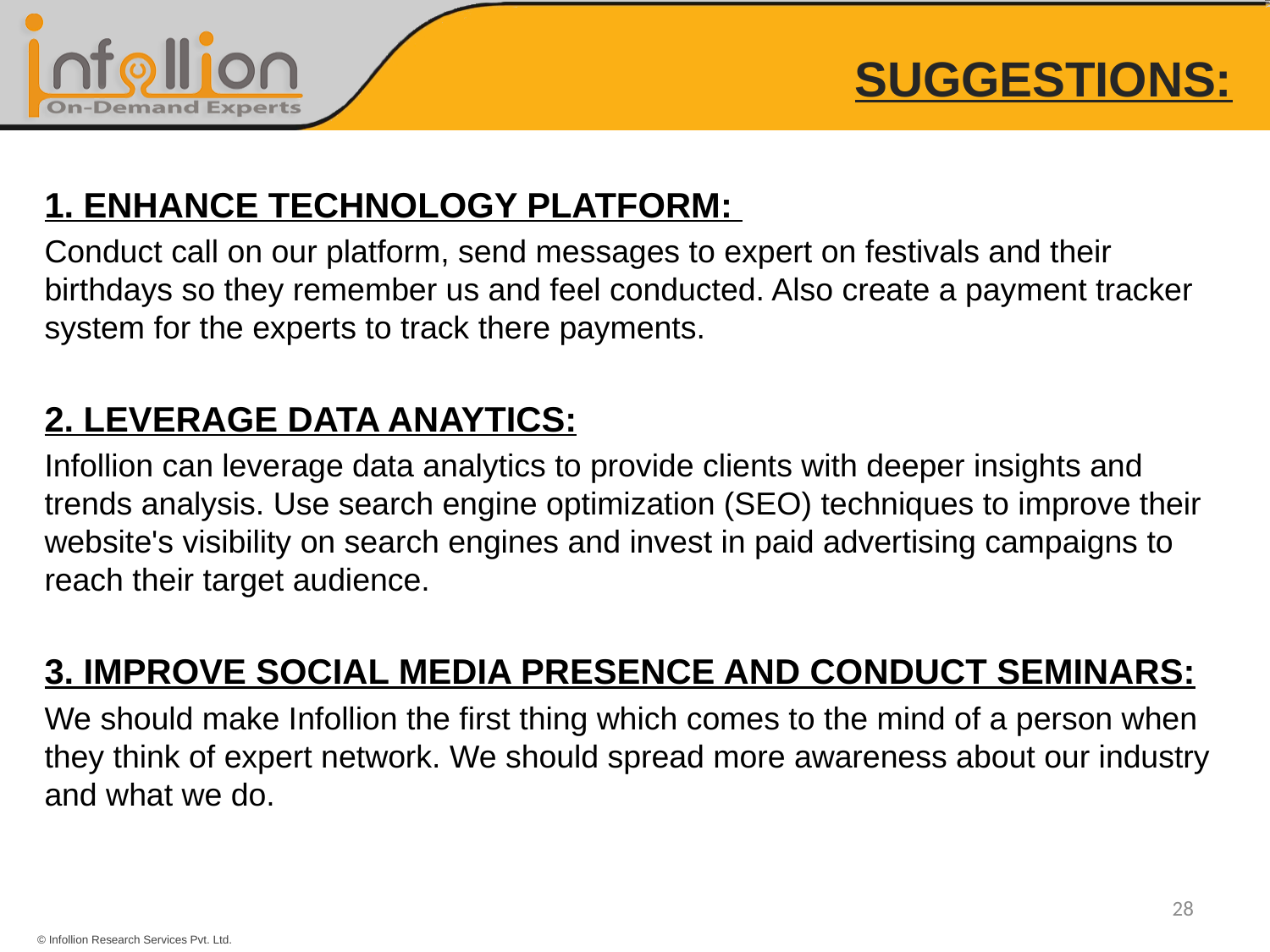

# SUGGESTIONS:
1. ENHANCE TECHNOLOGY PLATFORM:
Conduct call on our platform, send messages to expert on festivals and their birthdays so they remember us and feel conducted. Also create a payment tracker system for the experts to track there payments.

2. LEVERAGE DATA ANAYTICS:
Infollion can leverage data analytics to provide clients with deeper insights and trends analysis. Use search engine optimization (SEO) techniques to improve their website's visibility on search engines and invest in paid advertising campaigns to reach their target audience.

3. IMPROVE SOCIAL MEDIA PRESENCE AND CONDUCT SEMINARS:
We should make Infollion the first thing which comes to the mind of a person when they think of expert network. We should spread more awareness about our industry and what we do.
28